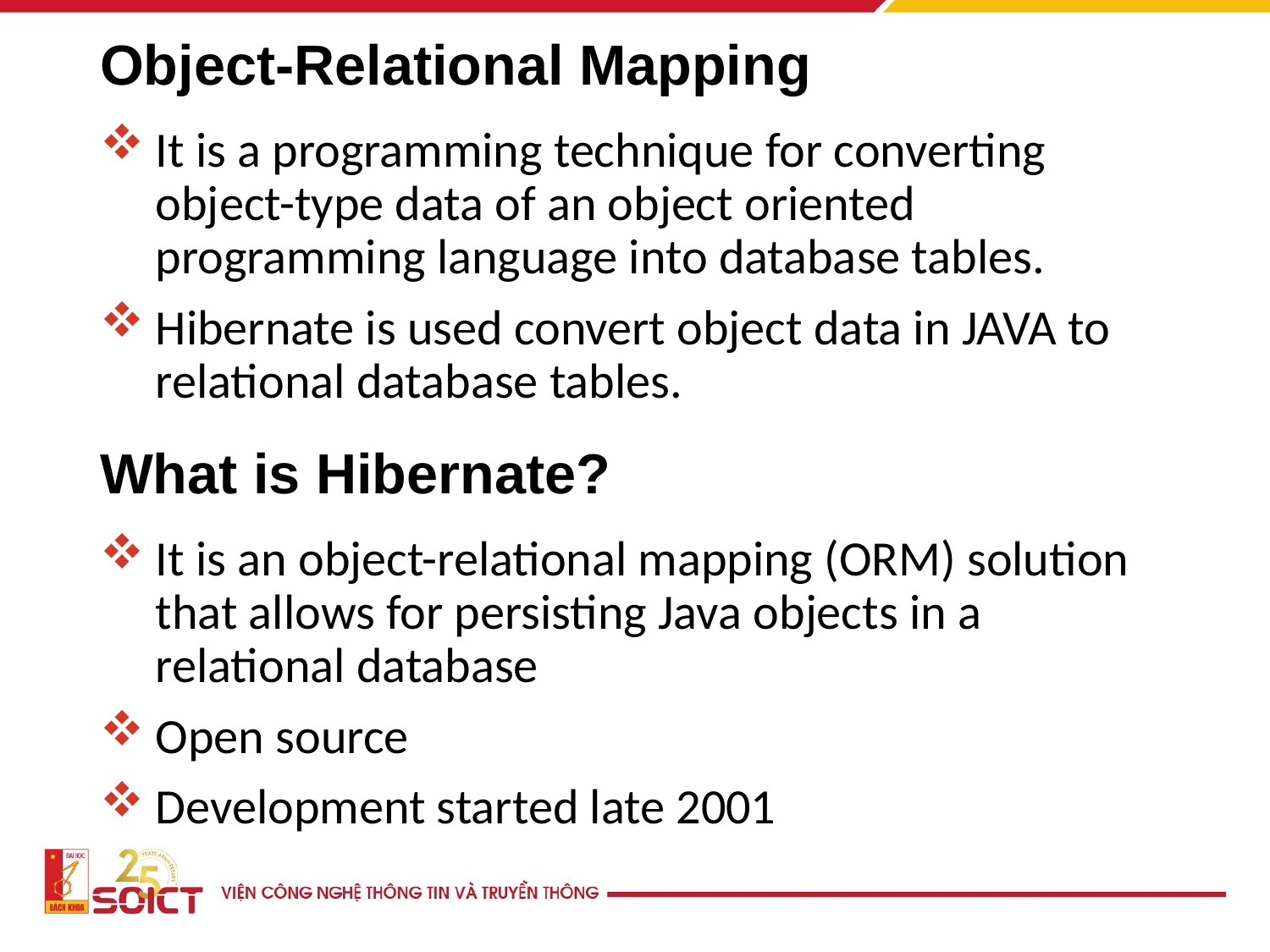

# Object-Relational Mapping
It is a programming technique for converting object-type data of an object oriented programming language into database tables.
Hibernate is used convert object data in JAVA to relational database tables.
What is Hibernate?
It is an object-relational mapping (ORM) solution that allows for persisting Java objects in a relational database
Open source
Development started late 2001